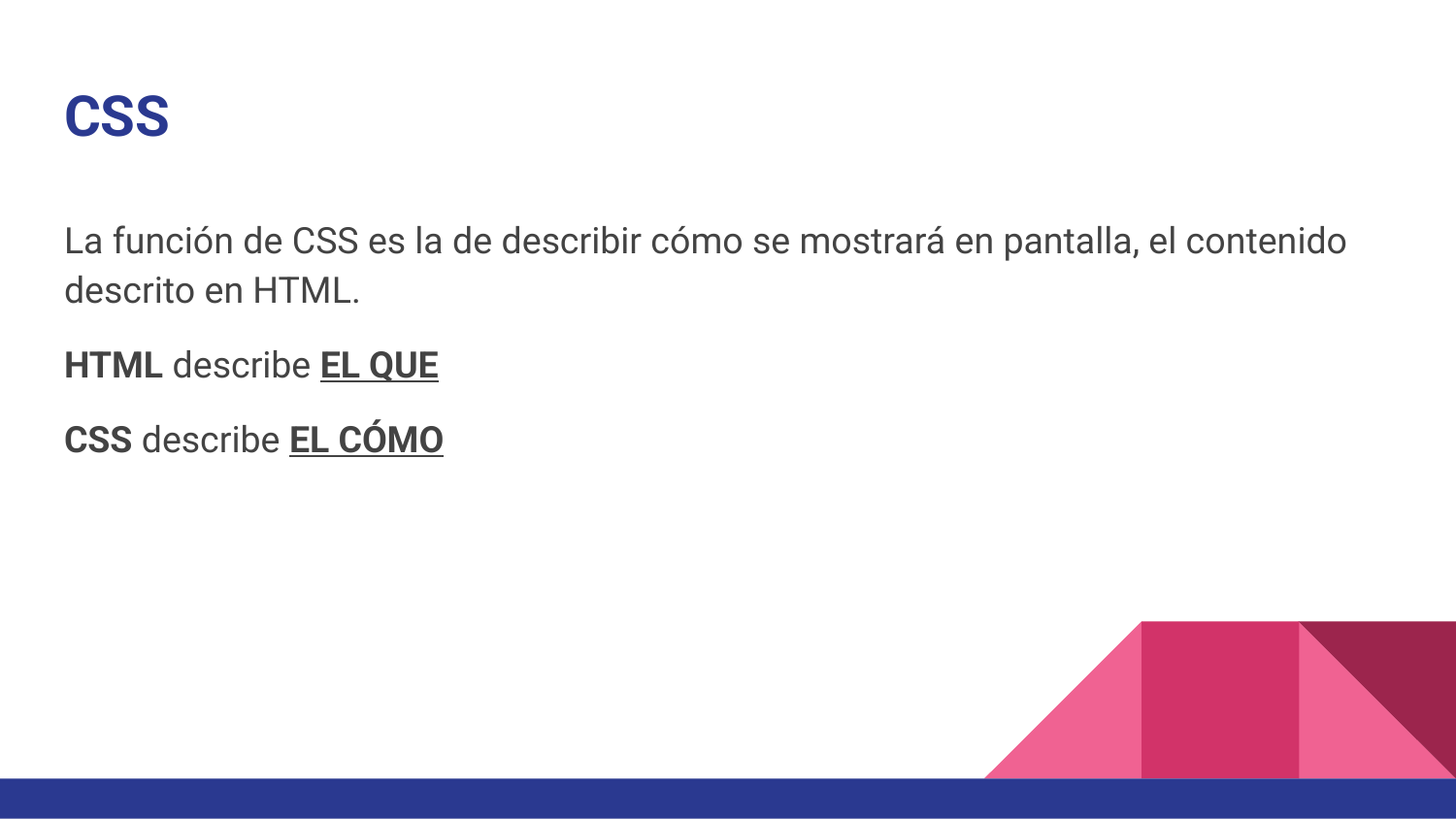

# CSS
La función de CSS es la de describir cómo se mostrará en pantalla, el contenido descrito en HTML.
HTML describe EL QUE
CSS describe EL CÓMO